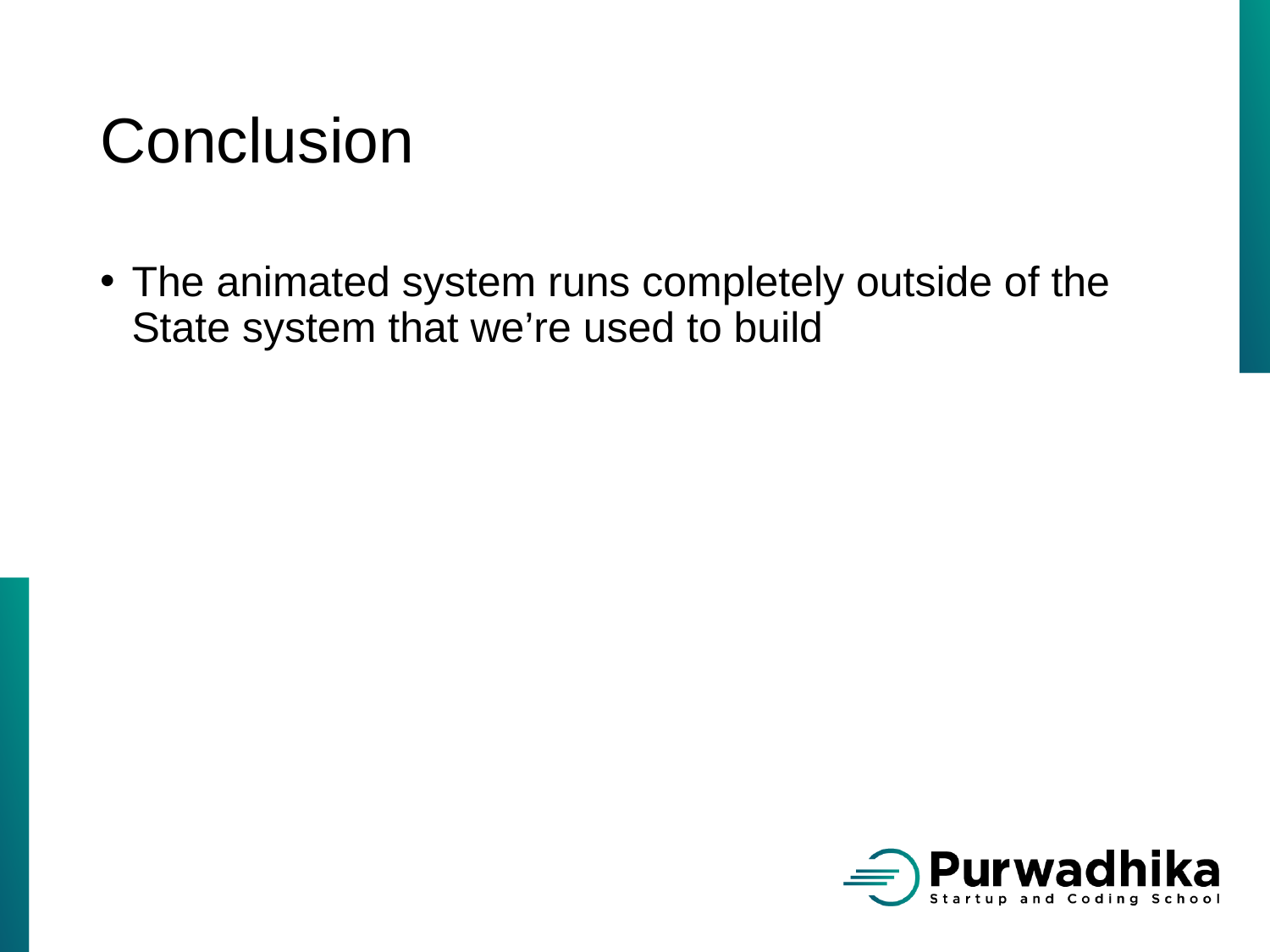

# Conclusion
The animated system runs completely outside of the State system that we’re used to build